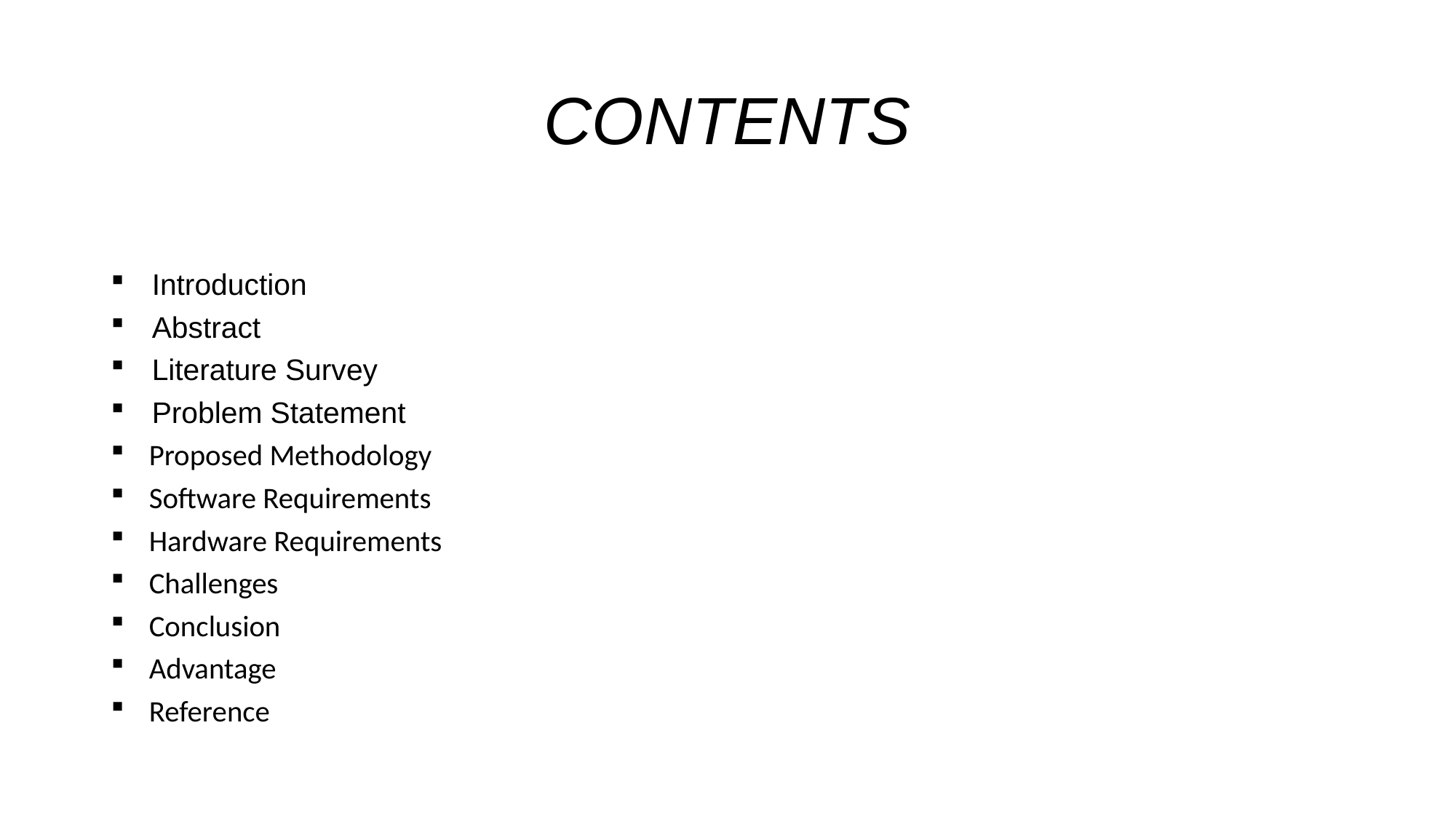

# CONTENTS

  Introduction
  Abstract
  Literature Survey
  Problem Statement
  Proposed Methodology
  Software Requirements
  Hardware Requirements
  Challenges
  Conclusion
  Advantage
  Reference